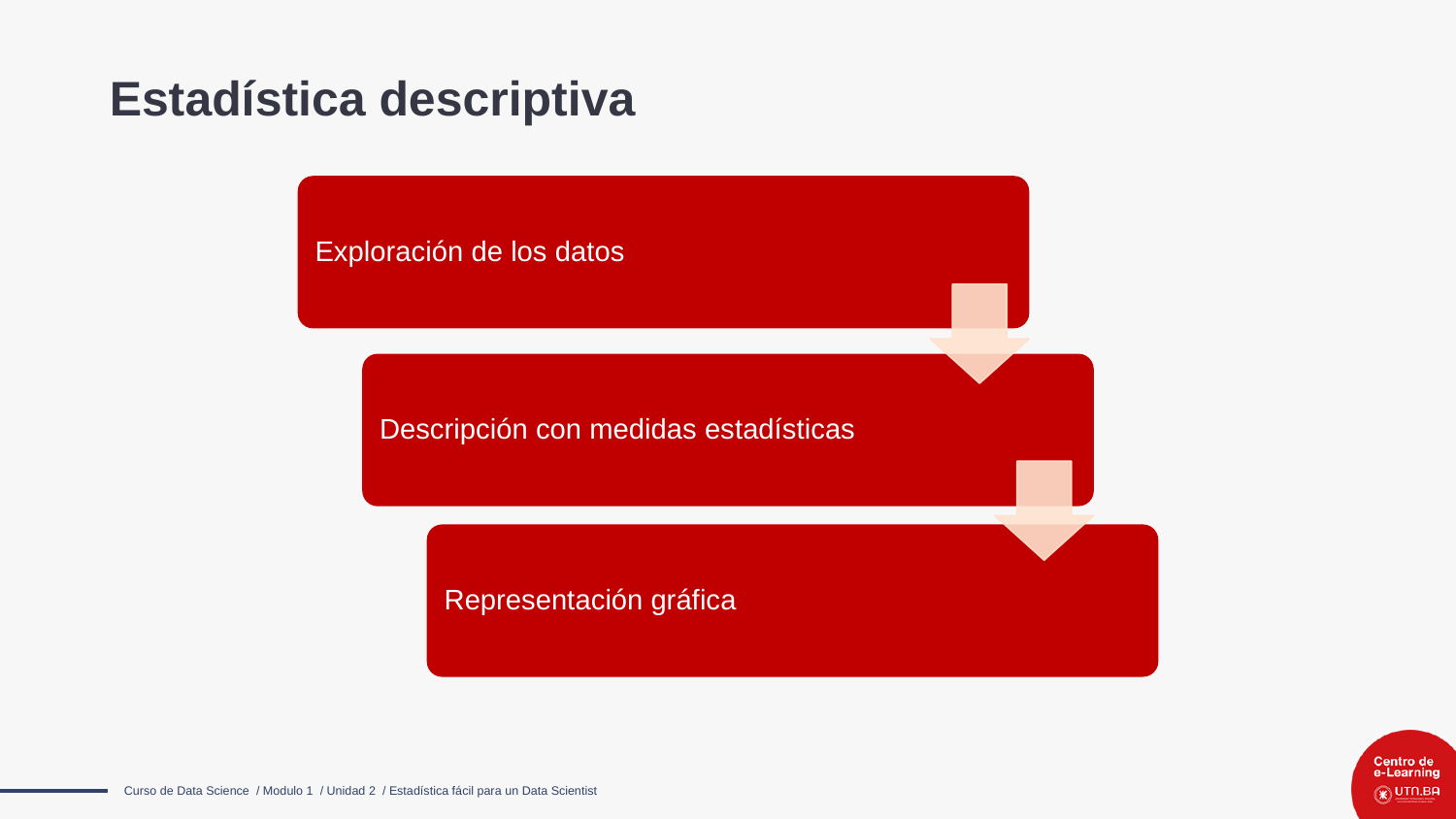

Estadística descriptiva
Exploración de los datos
Descripción con medidas estadísticas
Representación gráfica

Curso de Data Science  / Modulo 1  / Unidad 2  / Estadística fácil para un Data Scientist